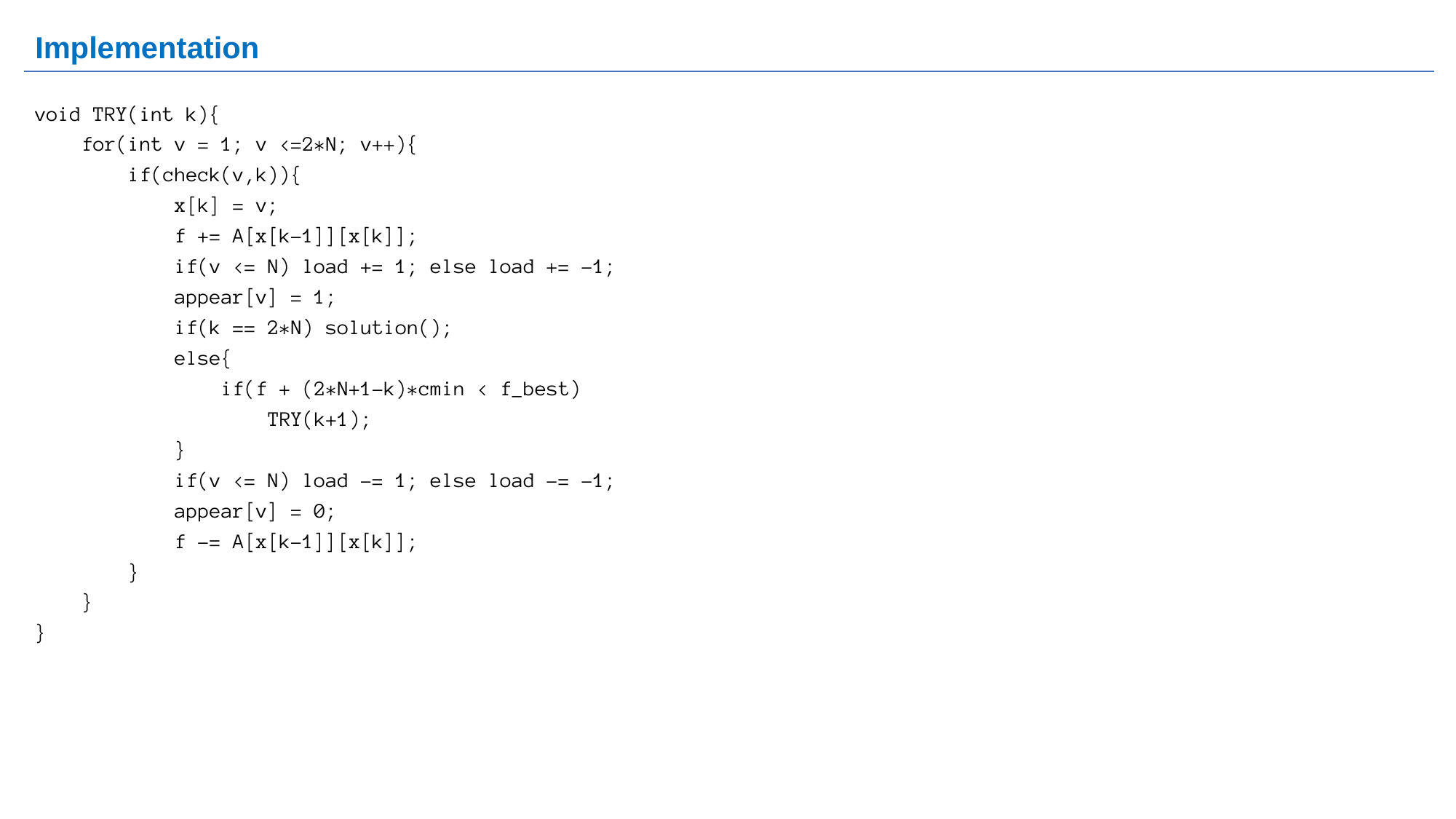

# Implementation
void TRY(int k){
    for(int v = 1; v <=2*N; v++){
        if(check(v,k)){
            x[k] = v;
            f += A[x[k-1]][x[k]];
            if(v <= N) load += 1; else load += -1;
            appear[v] = 1;
            if(k == 2*N) solution();
            else{
                if(f + (2*N+1-k)*cmin < f_best)
                    TRY(k+1);
            }
            if(v <= N) load -= 1; else load -= -1;
            appear[v] = 0;
            f -= A[x[k-1]][x[k]];
        }
    }
}